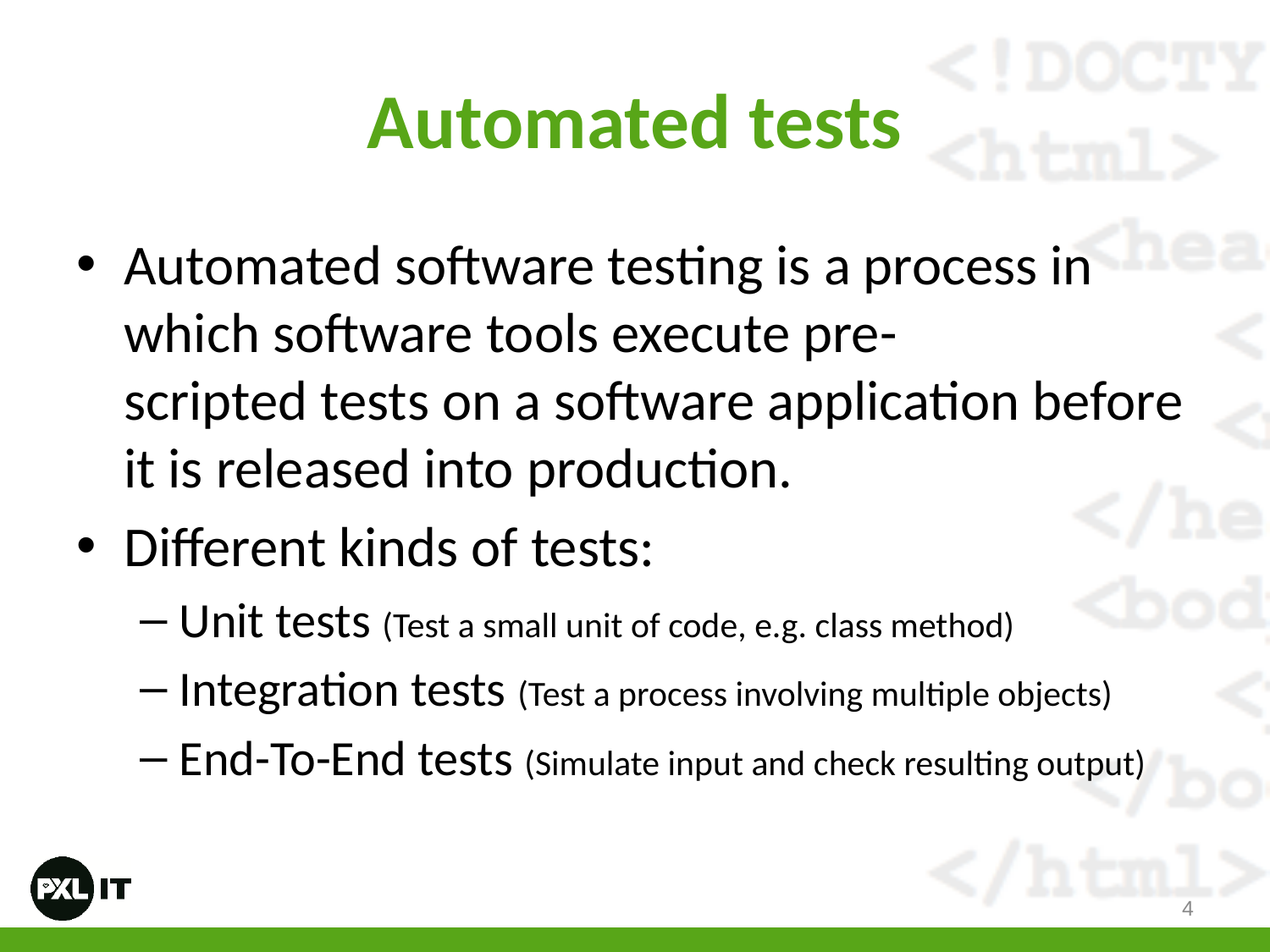

# Automated tests
Automated software testing is a process in which software tools execute pre-scripted tests on a software application before it is released into production.
Different kinds of tests:
Unit tests (Test a small unit of code, e.g. class method)
Integration tests (Test a process involving multiple objects)
End-To-End tests (Simulate input and check resulting output)
4